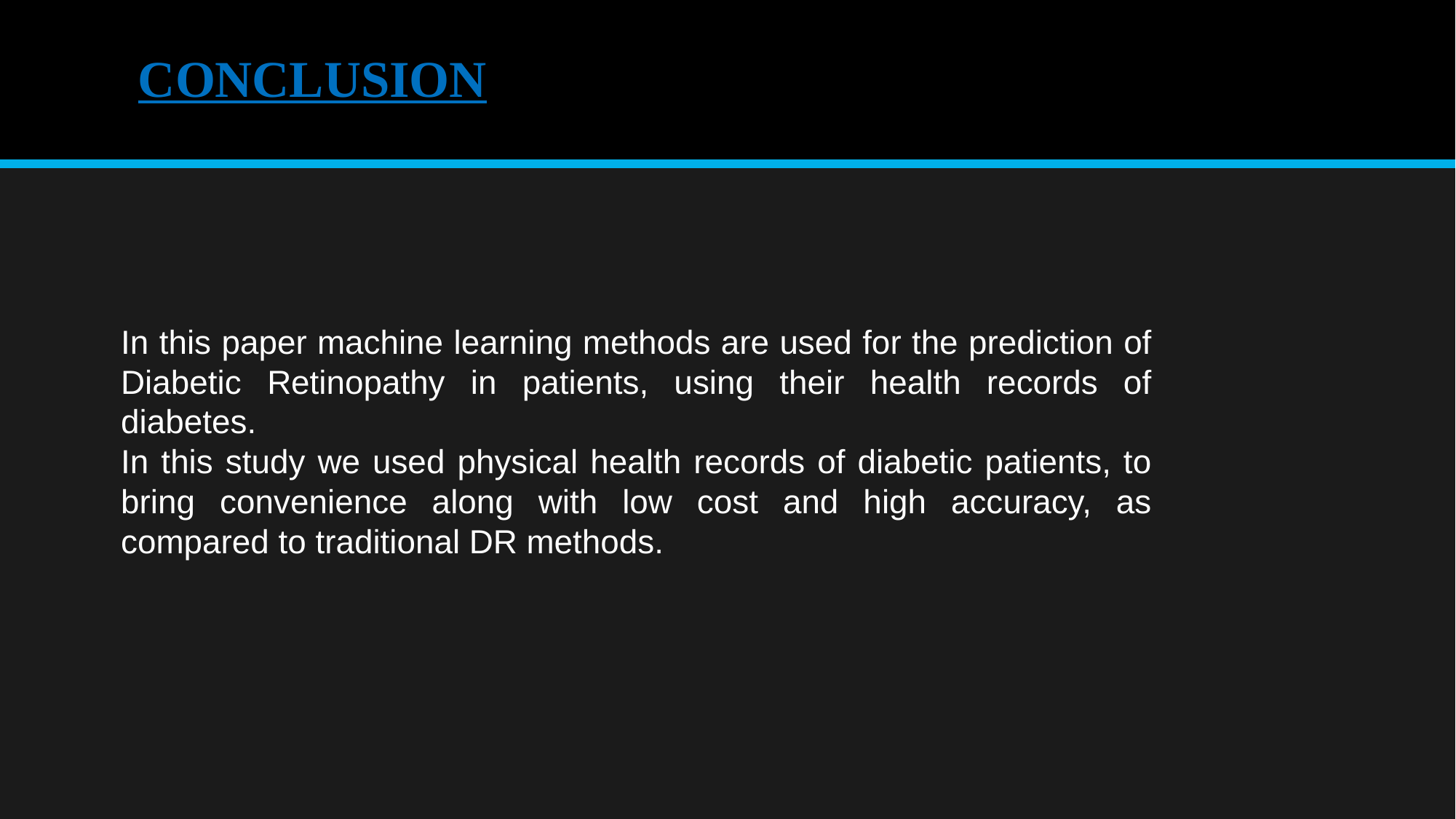

# CONCLUSION
In this paper machine learning methods are used for the prediction of Diabetic Retinopathy in patients, using their health records of diabetes.
In this study we used physical health records of diabetic patients, to bring convenience along with low cost and high accuracy, as compared to traditional DR methods.